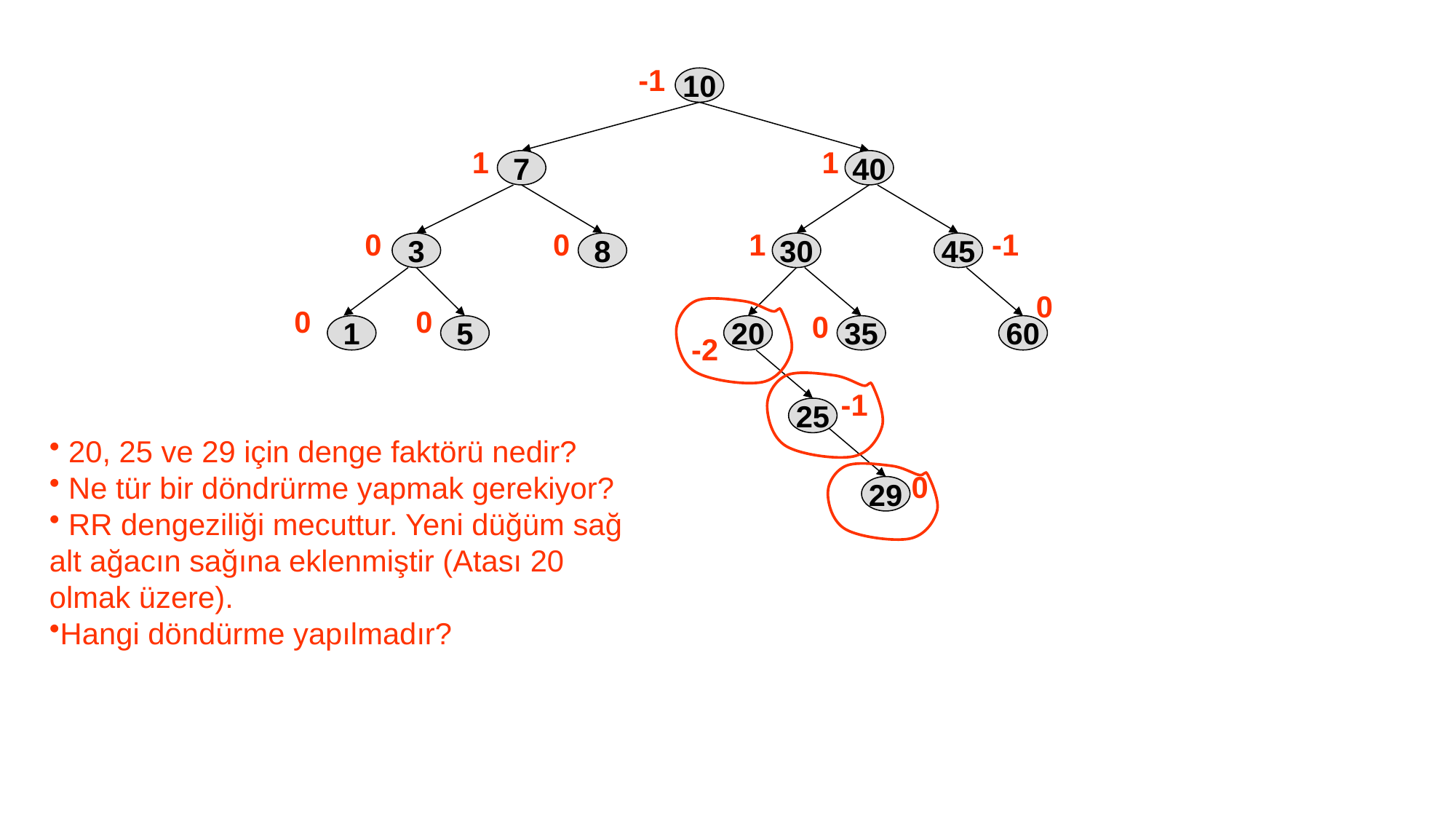

-1
10

1
1
7
40

0
0
1
-1
3
8
30
45

0
0
0
0
1
5
20
35
60

25

29

-2

-1

0
 20, 25 ve 29 için denge faktörü nedir?
 Ne tür bir döndrürme yapmak gerekiyor?
 RR dengeziliği mecuttur. Yeni düğüm sağ alt ağacın sağına eklenmiştir (Atası 20 olmak üzere).
Hangi döndürme yapılmadır?